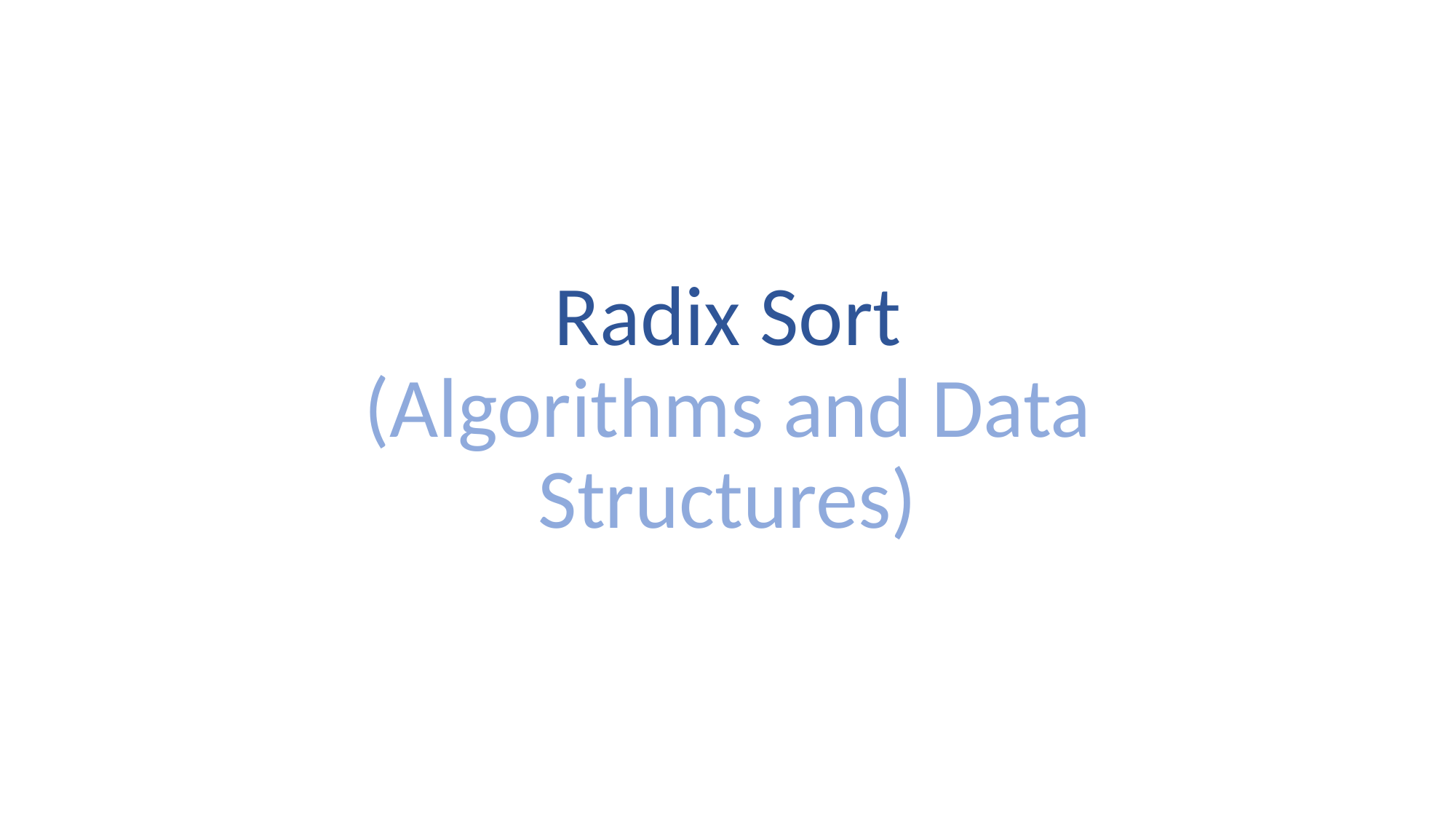

# Radix Sort (Algorithms and Data Structures)